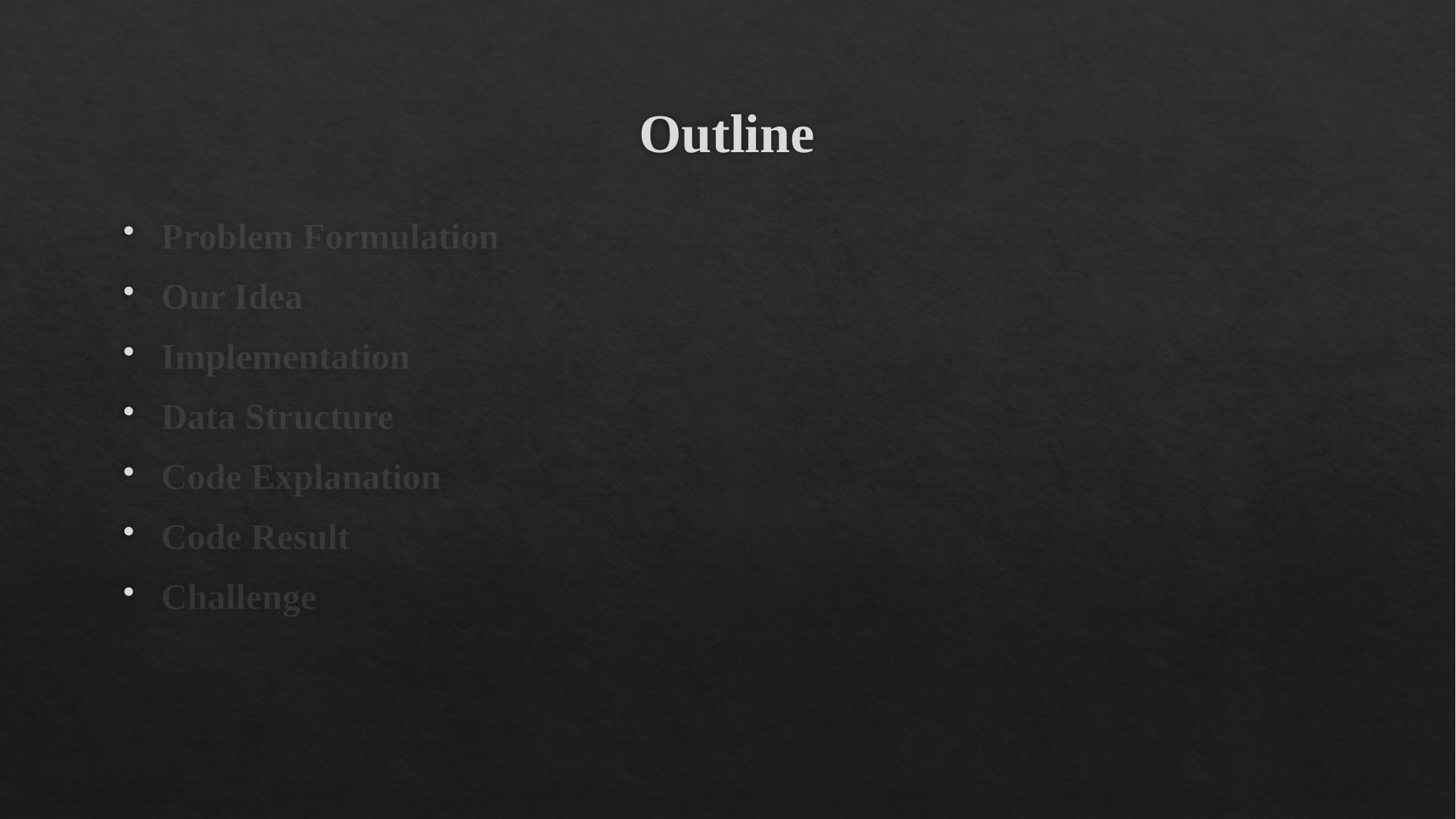

# Outline
Problem Formulation
Our Idea
Implementation
Data Structure
Code Explanation
Code Result
Challenge